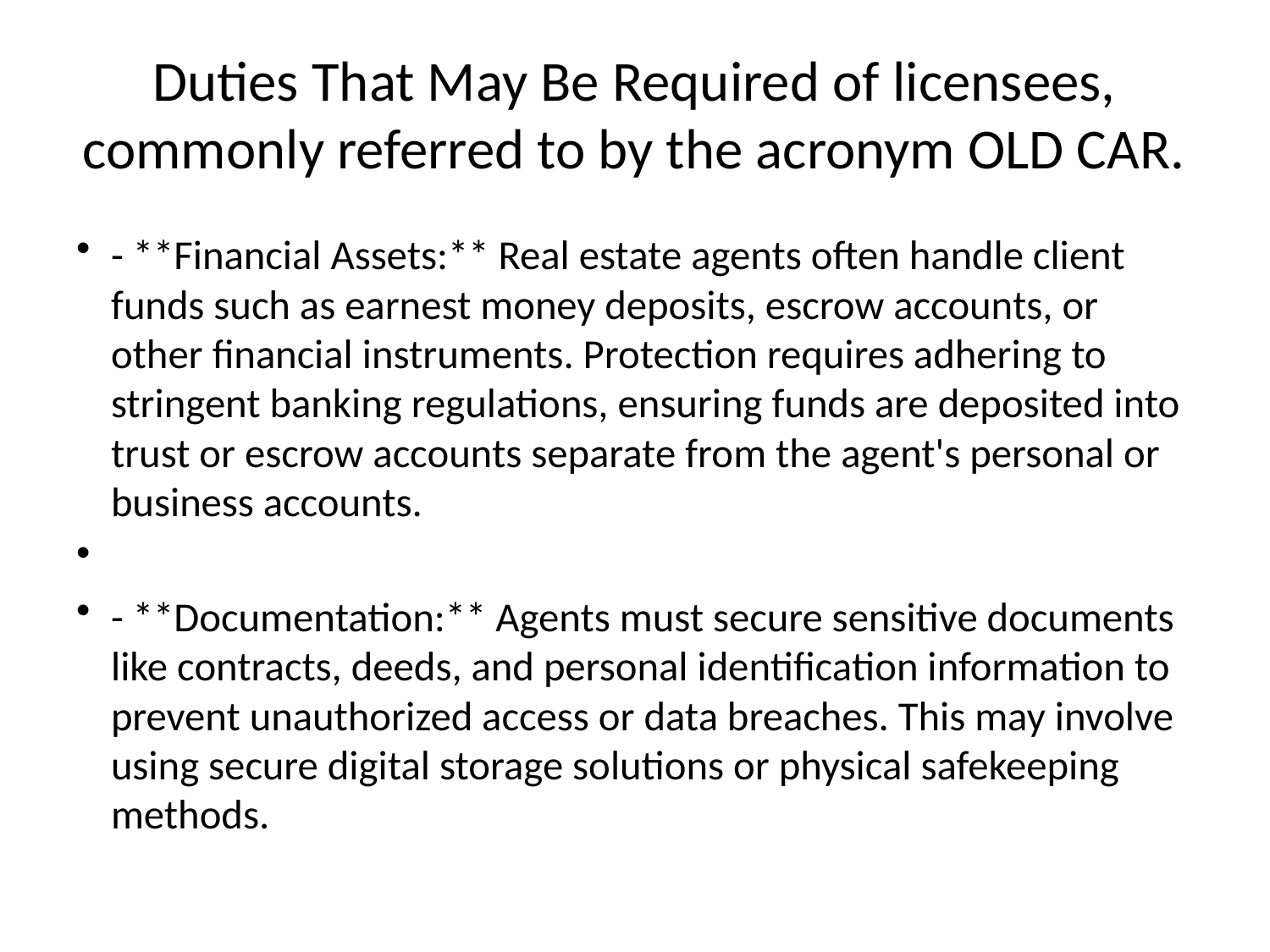

# Duties That May Be Required of licensees, commonly referred to by the acronym OLD CAR.

- **Financial Assets:** Real estate agents often handle client funds such as earnest money deposits, escrow accounts, or other financial instruments. Protection requires adhering to stringent banking regulations, ensuring funds are deposited into trust or escrow accounts separate from the agent's personal or business accounts.

- **Documentation:** Agents must secure sensitive documents like contracts, deeds, and personal identification information to prevent unauthorized access or data breaches. This may involve using secure digital storage solutions or physical safekeeping methods.